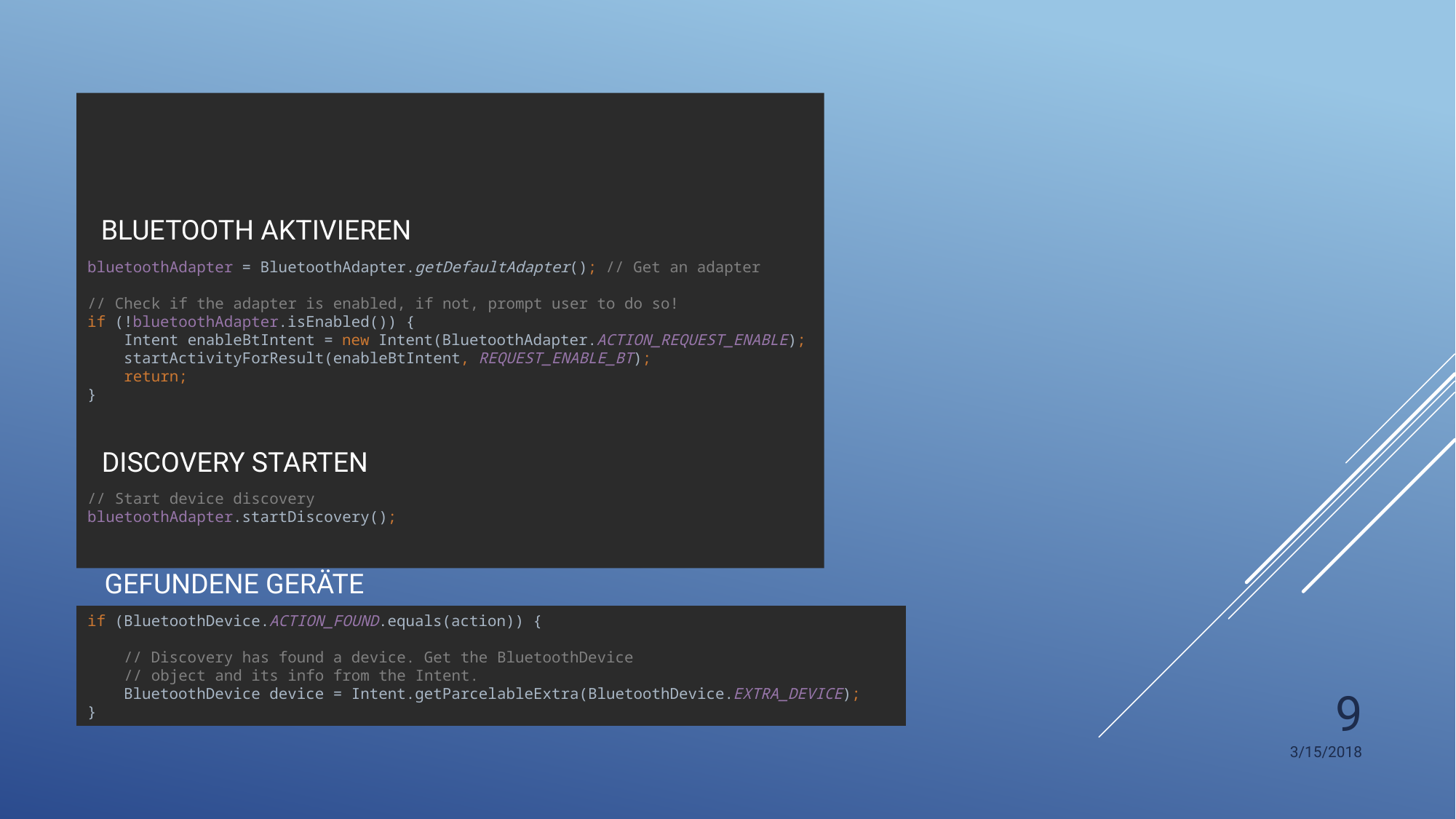

# Aktivieren UND Suche
BLUETOOTH AKTIVIEREN
bluetoothAdapter = BluetoothAdapter.getDefaultAdapter(); // Get an adapter
// Check if the adapter is enabled, if not, prompt user to do so!
if (!bluetoothAdapter.isEnabled()) {
    Intent enableBtIntent = new Intent(BluetoothAdapter.ACTION_REQUEST_ENABLE);
    startActivityForResult(enableBtIntent, REQUEST_ENABLE_BT);
    return;
}
DISCOVERY STARTEN
// Start device discovery
bluetoothAdapter.startDiscovery();
GEFUNDENE GERÄTE
if (BluetoothDevice.ACTION_FOUND.equals(action)) {
    // Discovery has found a device. Get the BluetoothDevice
    // object and its info from the Intent.
    BluetoothDevice device = Intent.getParcelableExtra(BluetoothDevice.EXTRA_DEVICE);
}
9
3/15/2018